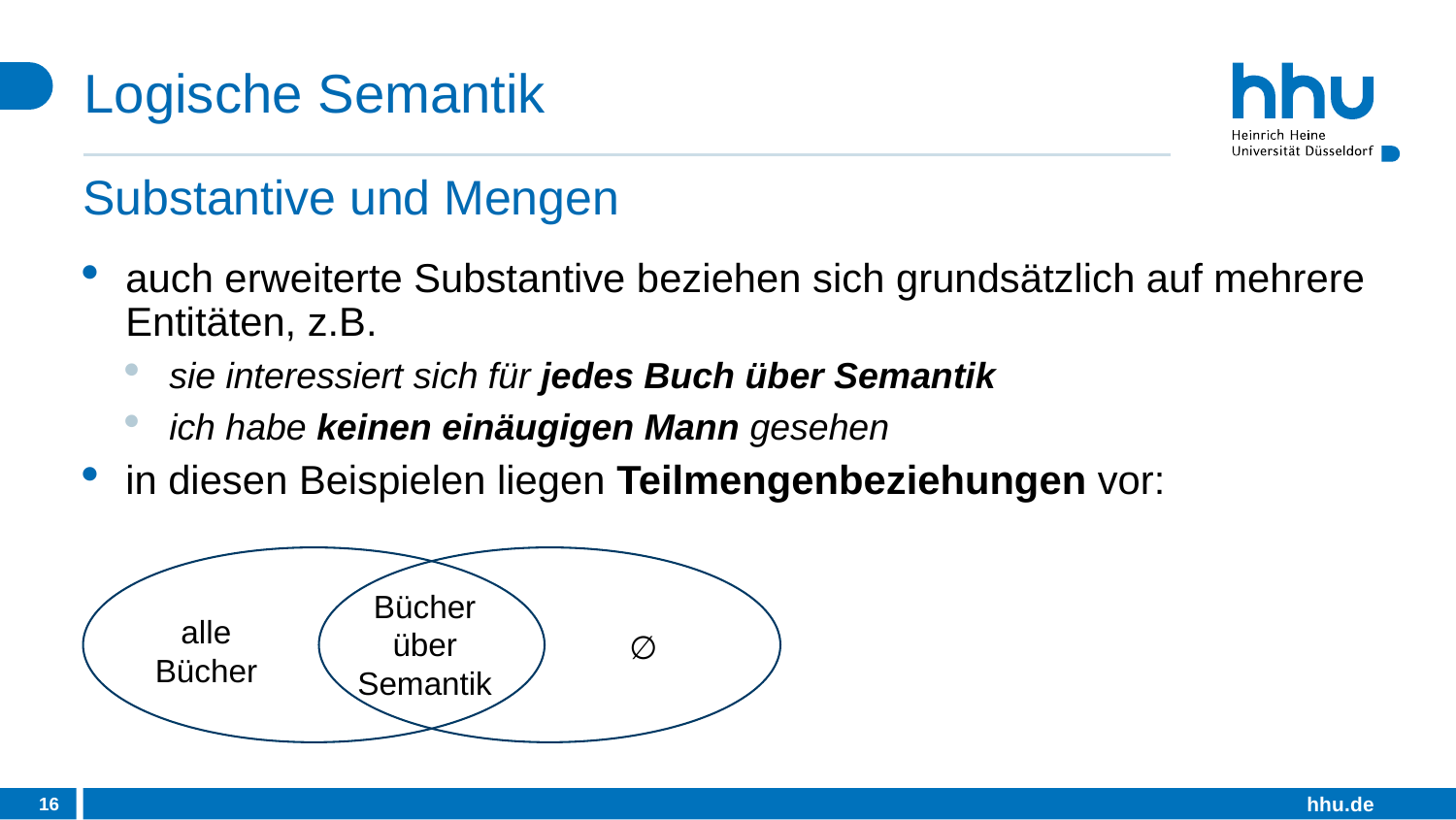

# Logische Semantik
Substantive und Mengen
auch erweiterte Substantive beziehen sich grundsätzlich auf mehrere Entitäten, z.B.
sie interessiert sich für jedes Buch über Semantik
ich habe keinen einäugigen Mann gesehen
in diesen Beispielen liegen Teilmengenbeziehungen vor:

Bücher
über
Semantik
alle
Bücher
∅
16